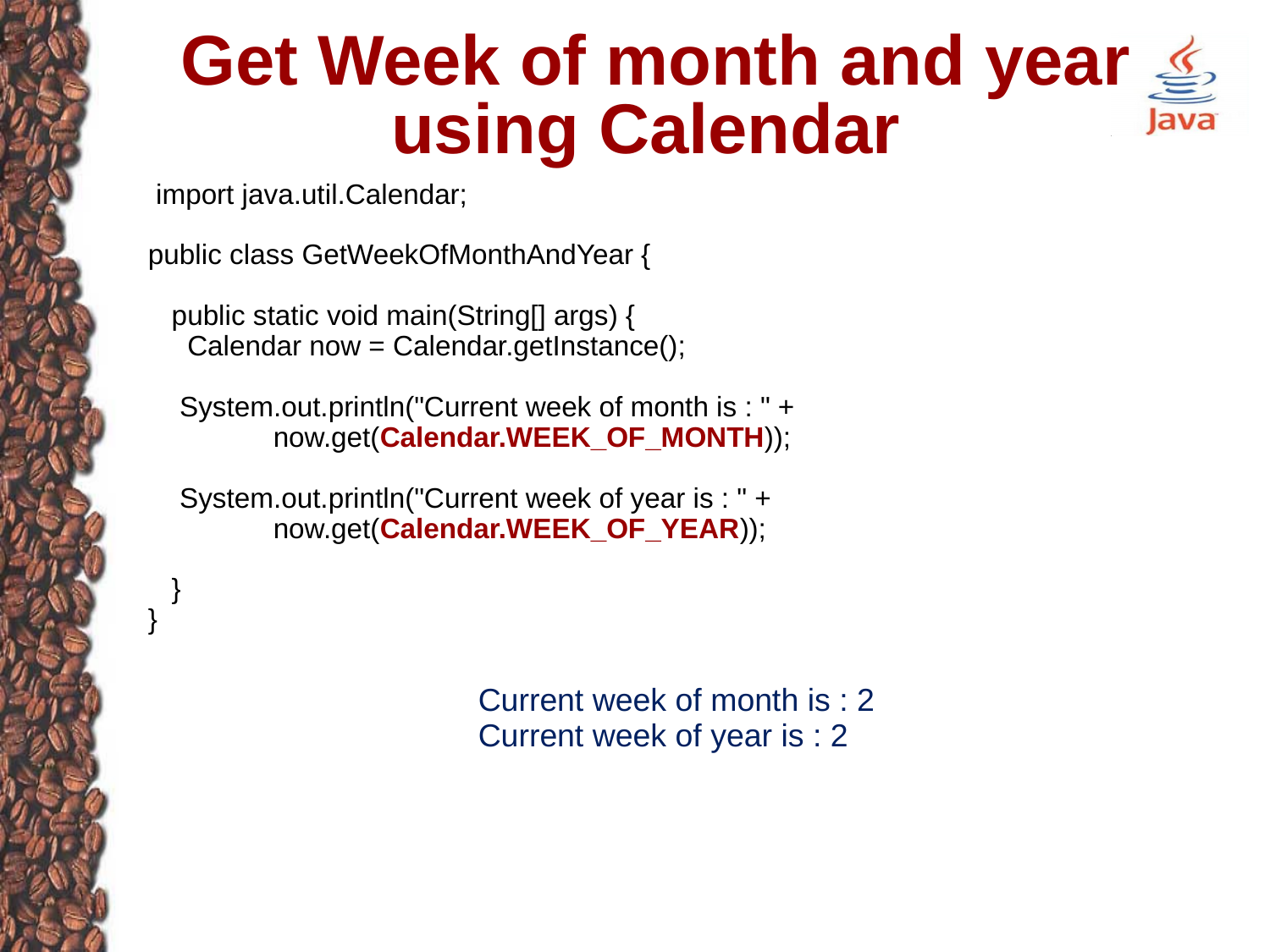

# Get Week of month and year using Calendar
 import java.util.Calendar;

public class GetWeekOfMonthAndYear {

   public static void main(String[] args) {
     Calendar now = Calendar.getInstance();

    System.out.println("Current week of month is : " +
                now.get(Calendar.WEEK_OF_MONTH));

    System.out.println("Current week of year is : " +
                now.get(Calendar.WEEK_OF_YEAR));

   }
}

Current week of month is : 2
Current week of year is : 2